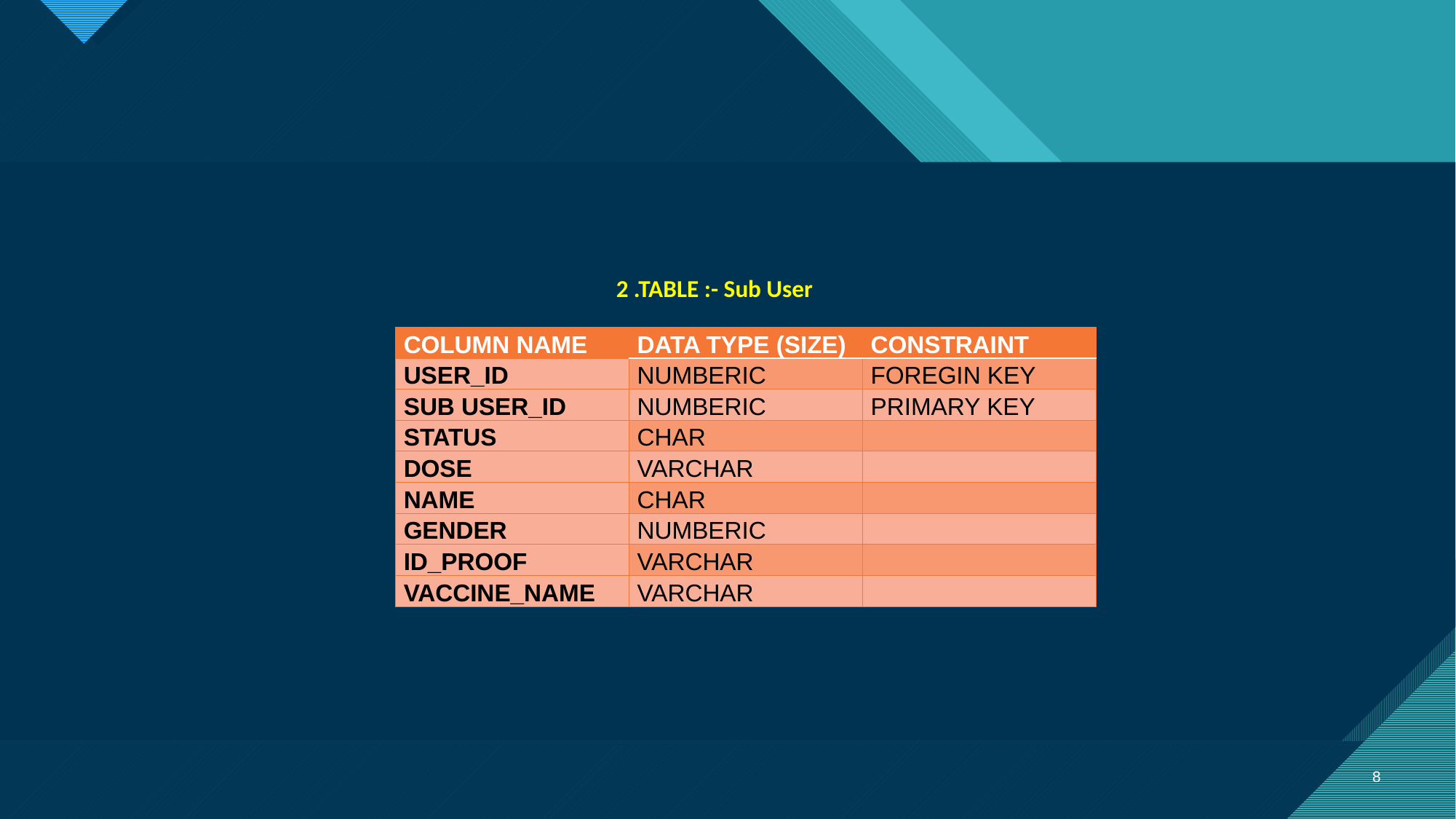

#
2 .TABLE :- Sub User
| COLUMN NAME | DATA TYPE (SIZE) | CONSTRAINT |
| --- | --- | --- |
| USER\_ID | NUMBERIC | FOREGIN KEY |
| SUB USER\_ID | NUMBERIC | PRIMARY KEY |
| STATUS | CHAR |  |
| DOSE | VARCHAR |  |
| NAME | CHAR |  |
| GENDER | NUMBERIC |  |
| ID\_PROOF | VARCHAR |  |
| VACCINE\_NAME | VARCHAR |  |
8